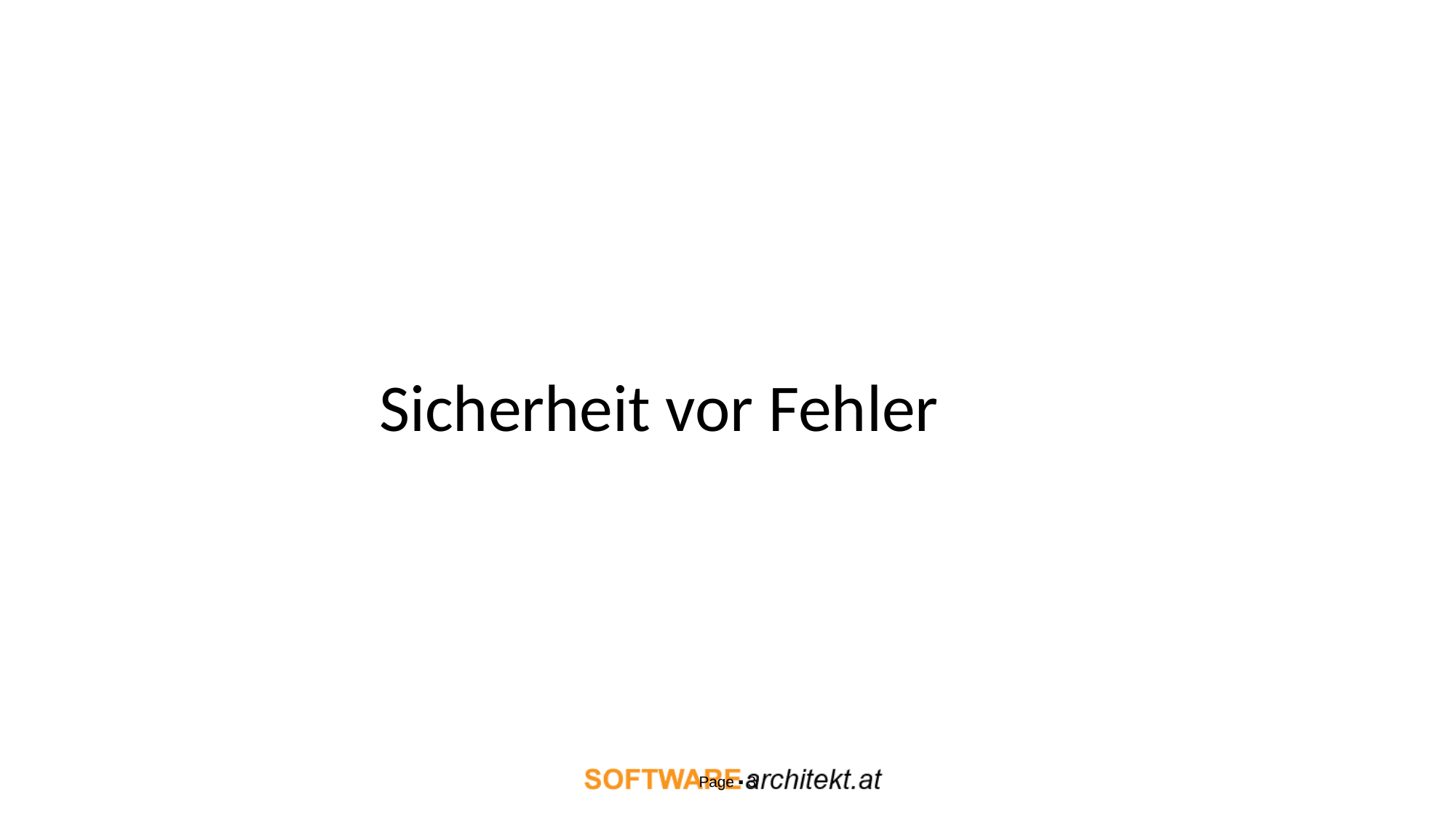

# Sicherheit vor Fehler
Page ▪ 3